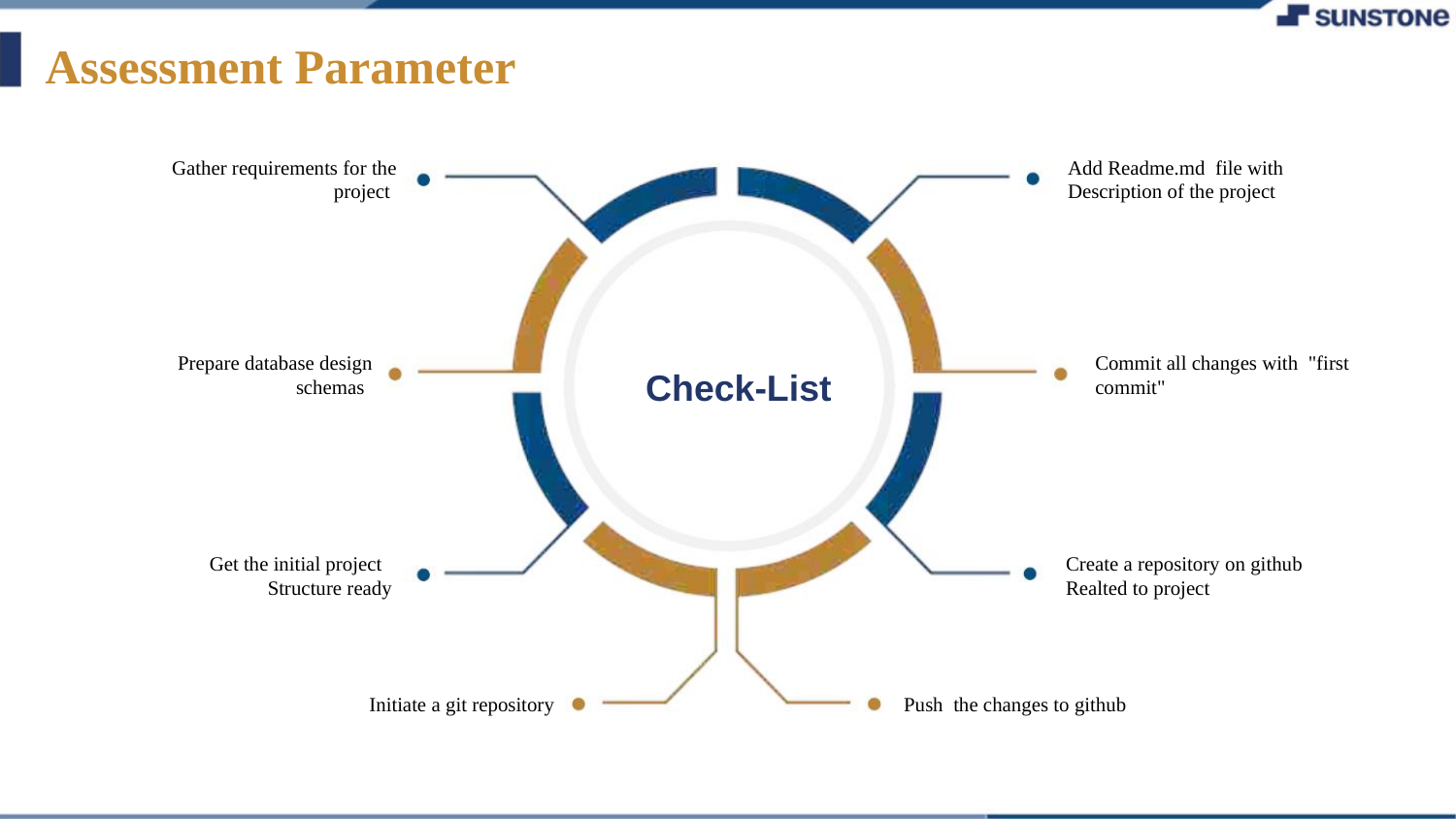

Assessment Parameter
Gather requirements for the
project
Add Readme.md  file with
Description of the project
Prepare database design
schemas
Commit all changes with  "first
commit"
Check-List
Get the initial project
Structure ready
Create a repository on github
Realted to project
Initiate a git repository
Push  the changes to github